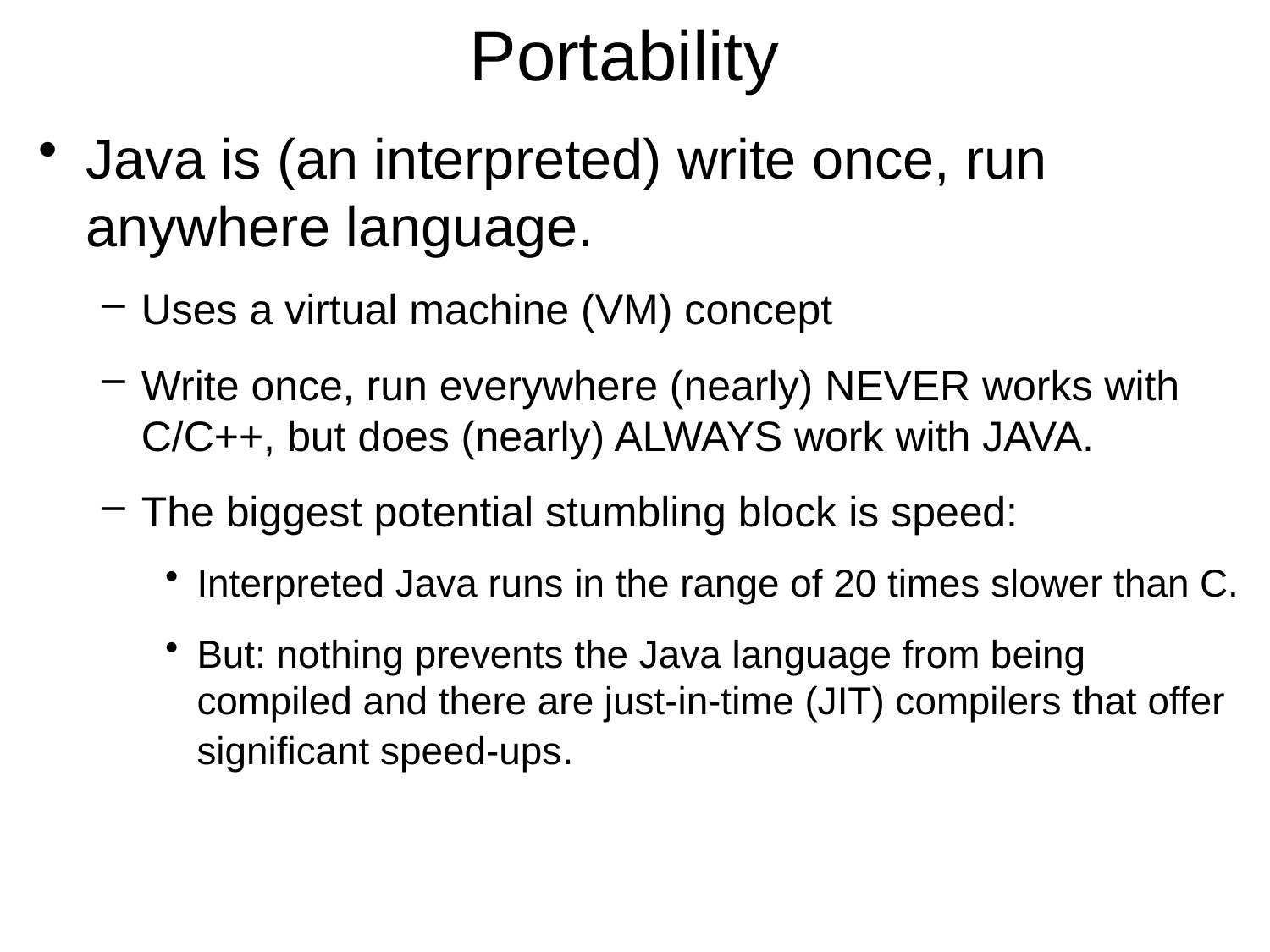

Portability
Java is (an interpreted) write once, run anywhere language.
Uses a virtual machine (VM) concept
Write once, run everywhere (nearly) NEVER works with C/C++, but does (nearly) ALWAYS work with JAVA.
The biggest potential stumbling block is speed:
Interpreted Java runs in the range of 20 times slower than C.
But: nothing prevents the Java language from being compiled and there are just-in-time (JIT) compilers that offer significant speed-ups.